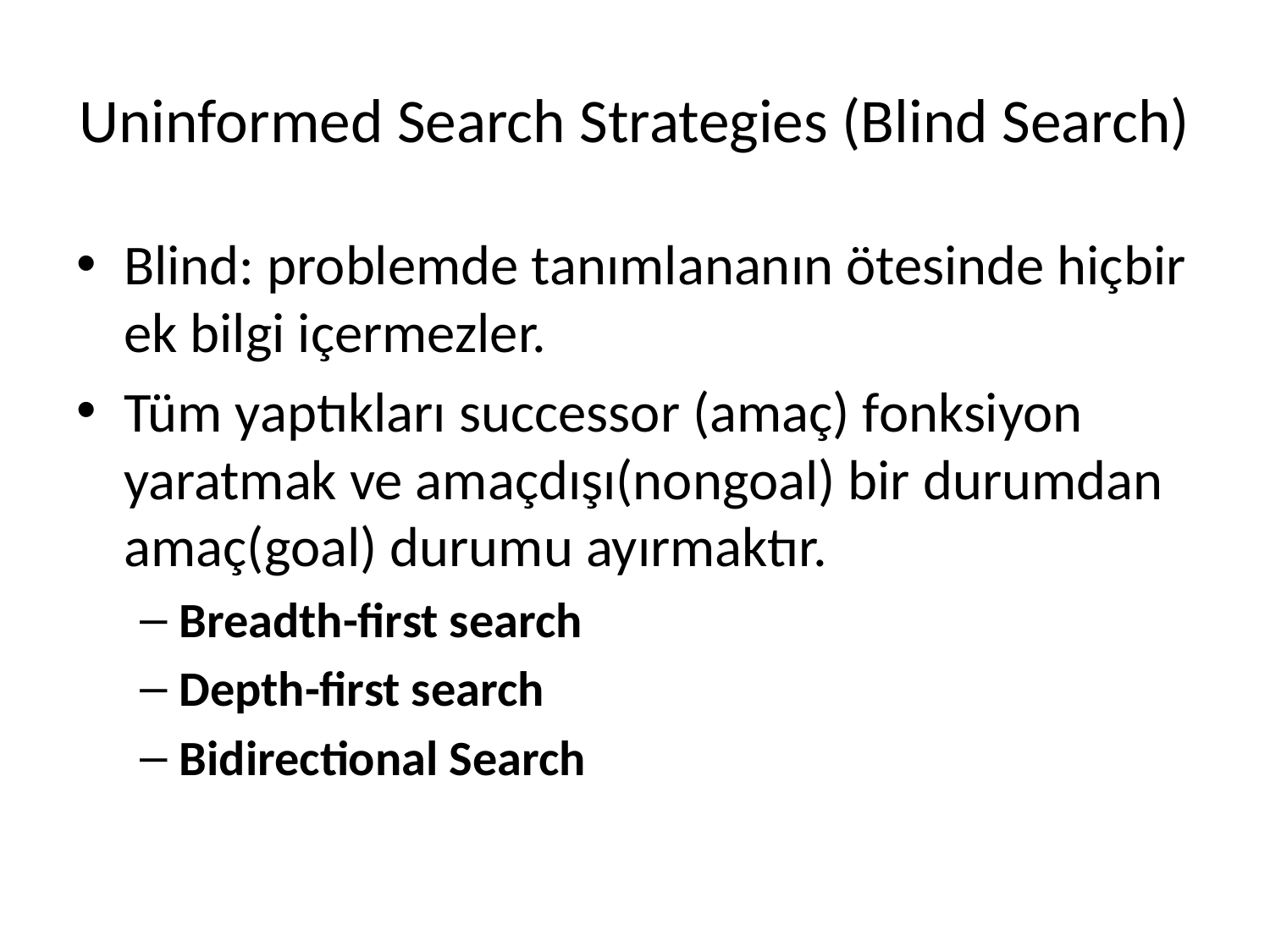

# Uninformed Search Strategies (Blind Search)
Blind: problemde tanımlananın ötesinde hiçbir ek bilgi içermezler.
Tüm yaptıkları successor (amaç) fonksiyon yaratmak ve amaçdışı(nongoal) bir durumdan amaç(goal) durumu ayırmaktır.
Breadth-first search
Depth-first search
Bidirectional Search